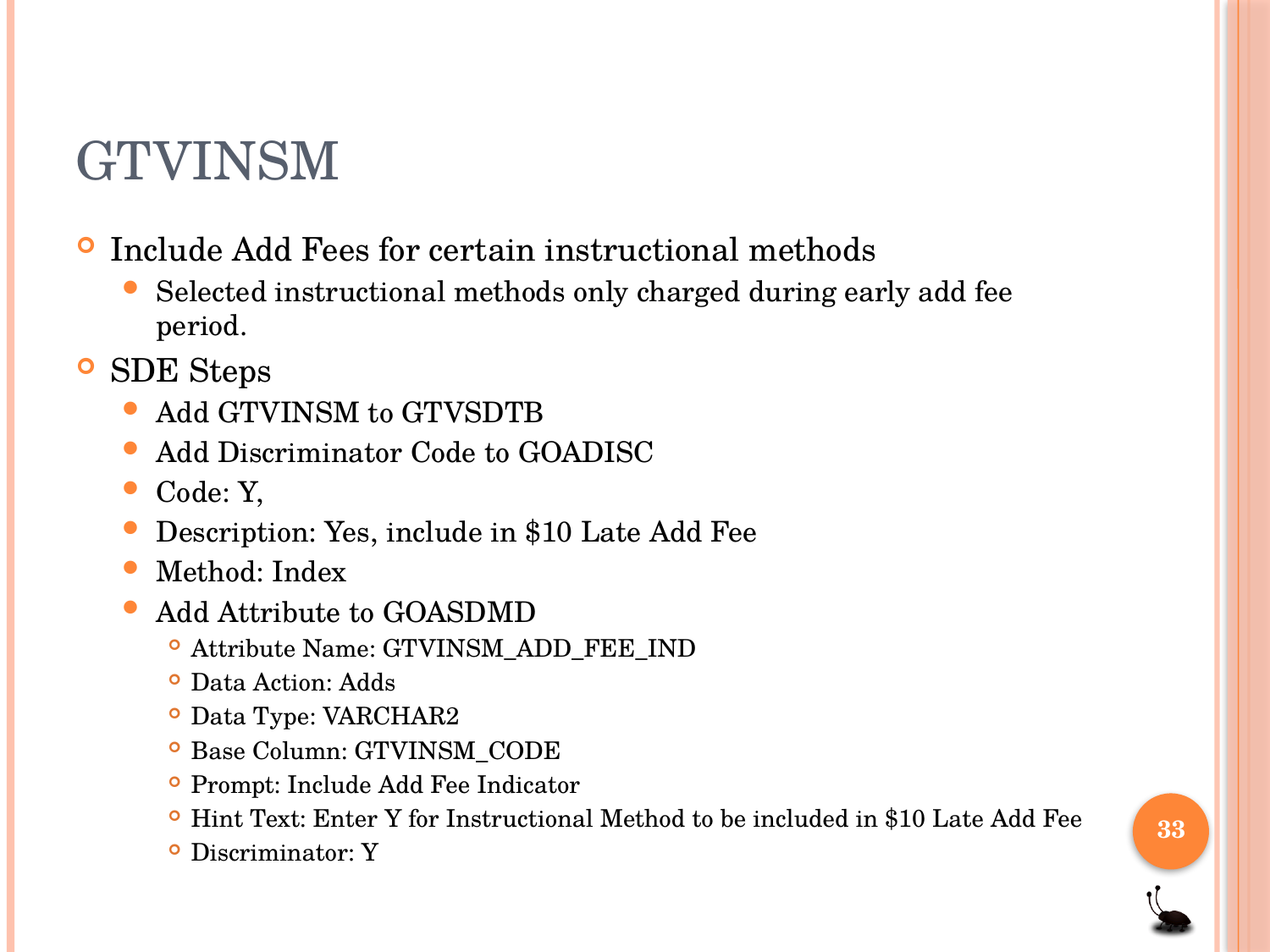

# GTVINSM
Include Add Fees for certain instructional methods
Selected instructional methods only charged during early add fee period.
SDE Steps
Add GTVINSM to GTVSDTB
Add Discriminator Code to GOADISC
Code: Y,
Description: Yes, include in $10 Late Add Fee
Method: Index
Add Attribute to GOASDMD
Attribute Name: GTVINSM_ADD_FEE_IND
Data Action: Adds
Data Type: VARCHAR2
Base Column: GTVINSM_CODE
Prompt: Include Add Fee Indicator
Hint Text: Enter Y for Instructional Method to be included in $10 Late Add Fee
Discriminator: Y

33